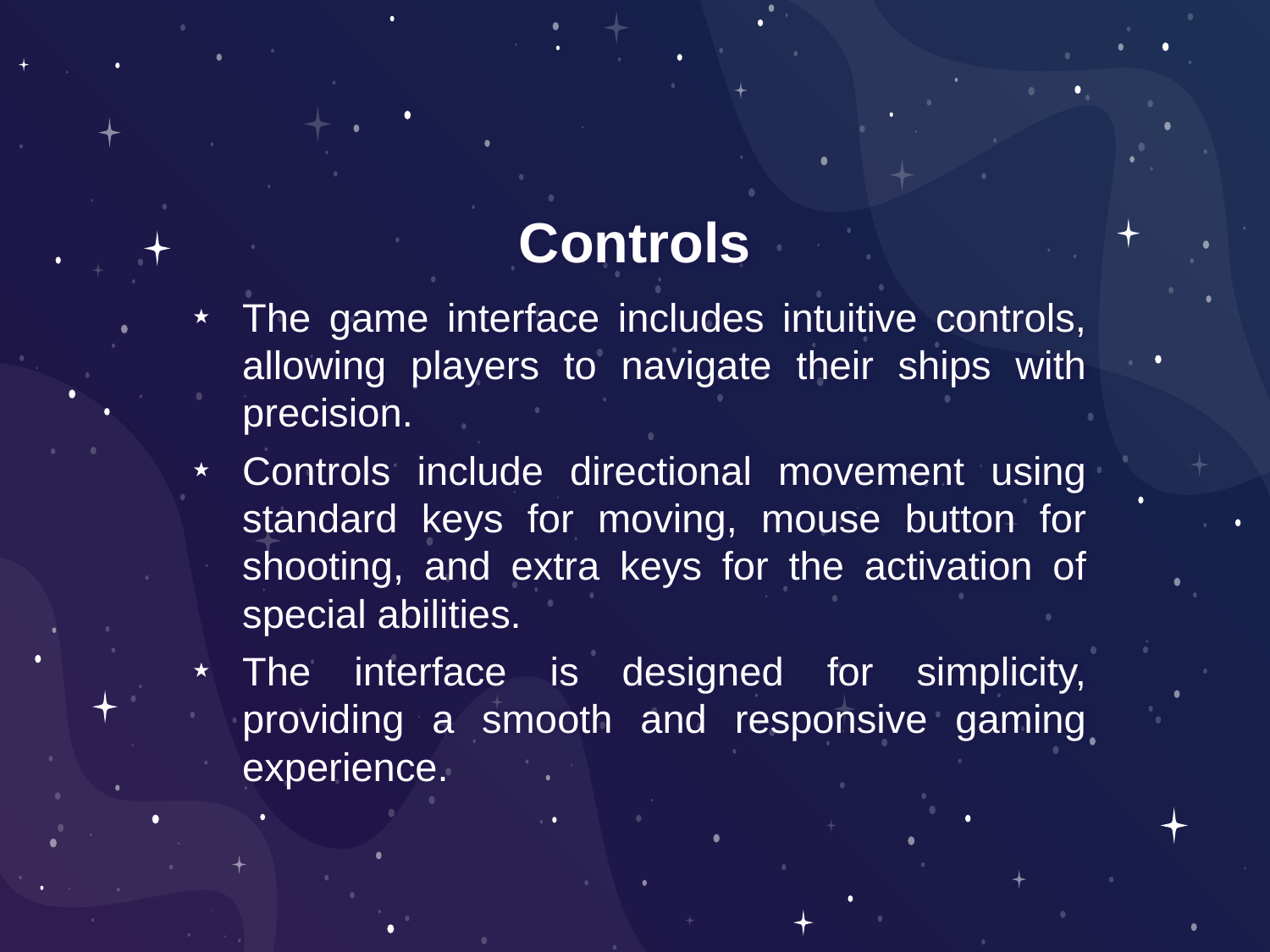

# Controls
The game interface includes intuitive controls, allowing players to navigate their ships with precision.
Controls include directional movement using standard keys for moving, mouse button for shooting, and extra keys for the activation of special abilities.
The interface is designed for simplicity, providing a smooth and responsive gaming experience.